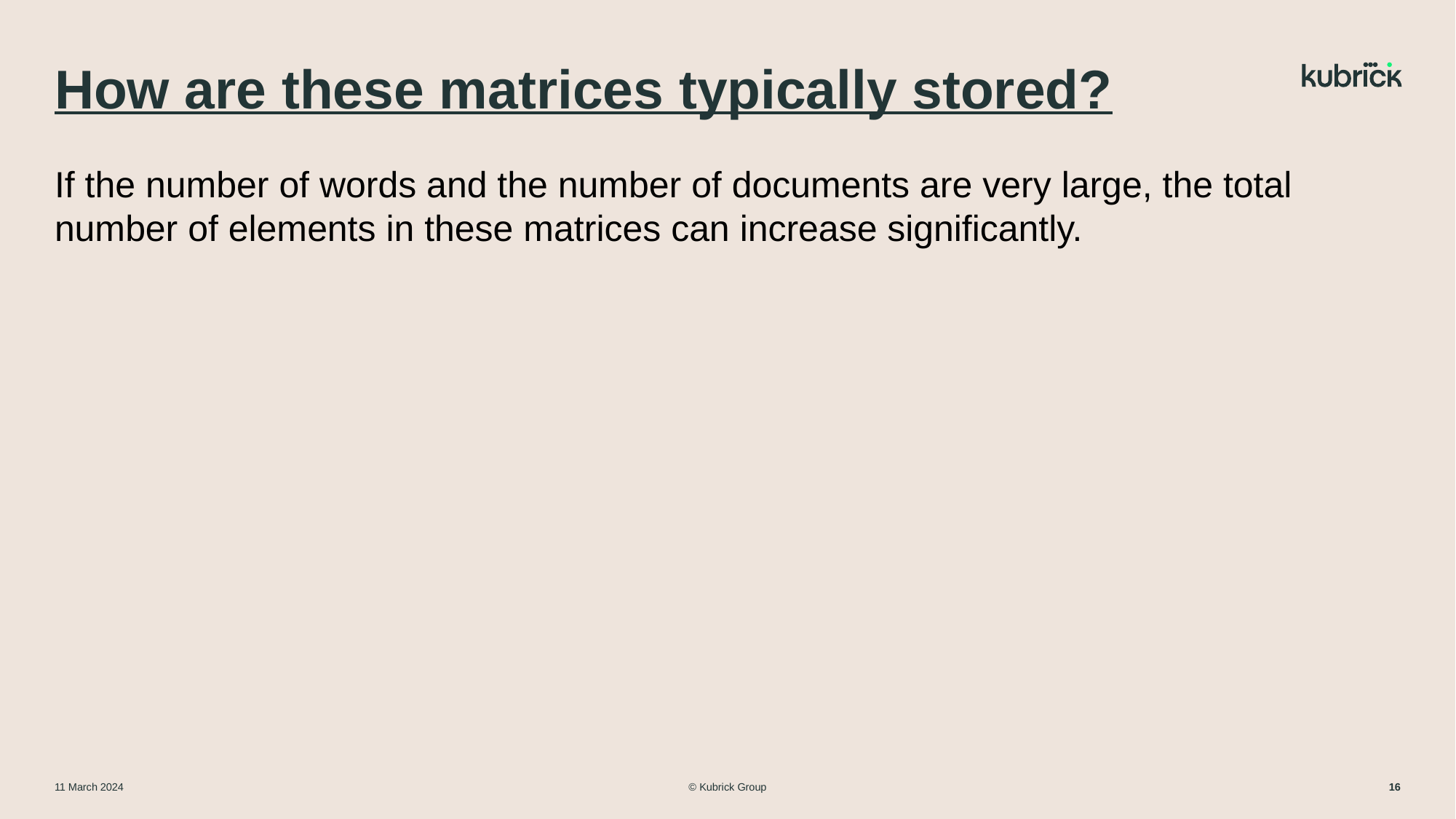

# How are these matrices typically stored?
If the number of words and the number of documents are very large, the total number of elements in these matrices can increase significantly.

© Kubrick Group
11 March 2024
16